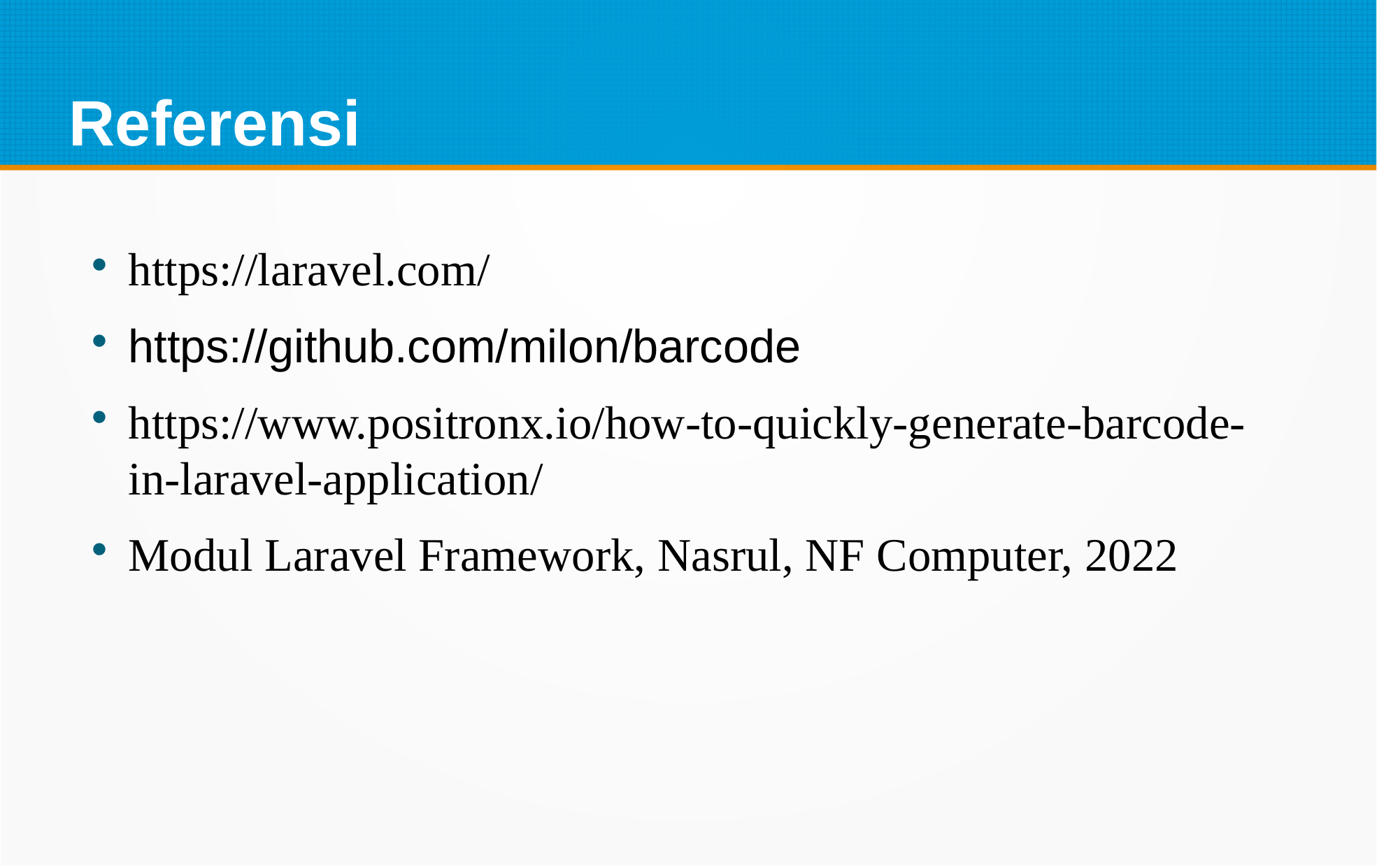

Referensi

https://laravel.com/
https://github.com/milon/barcode
https://www.positronx.io/how-to-quickly-generate-barcode-in-laravel-application/
Modul Laravel Framework, Nasrul, NF Computer, 2022